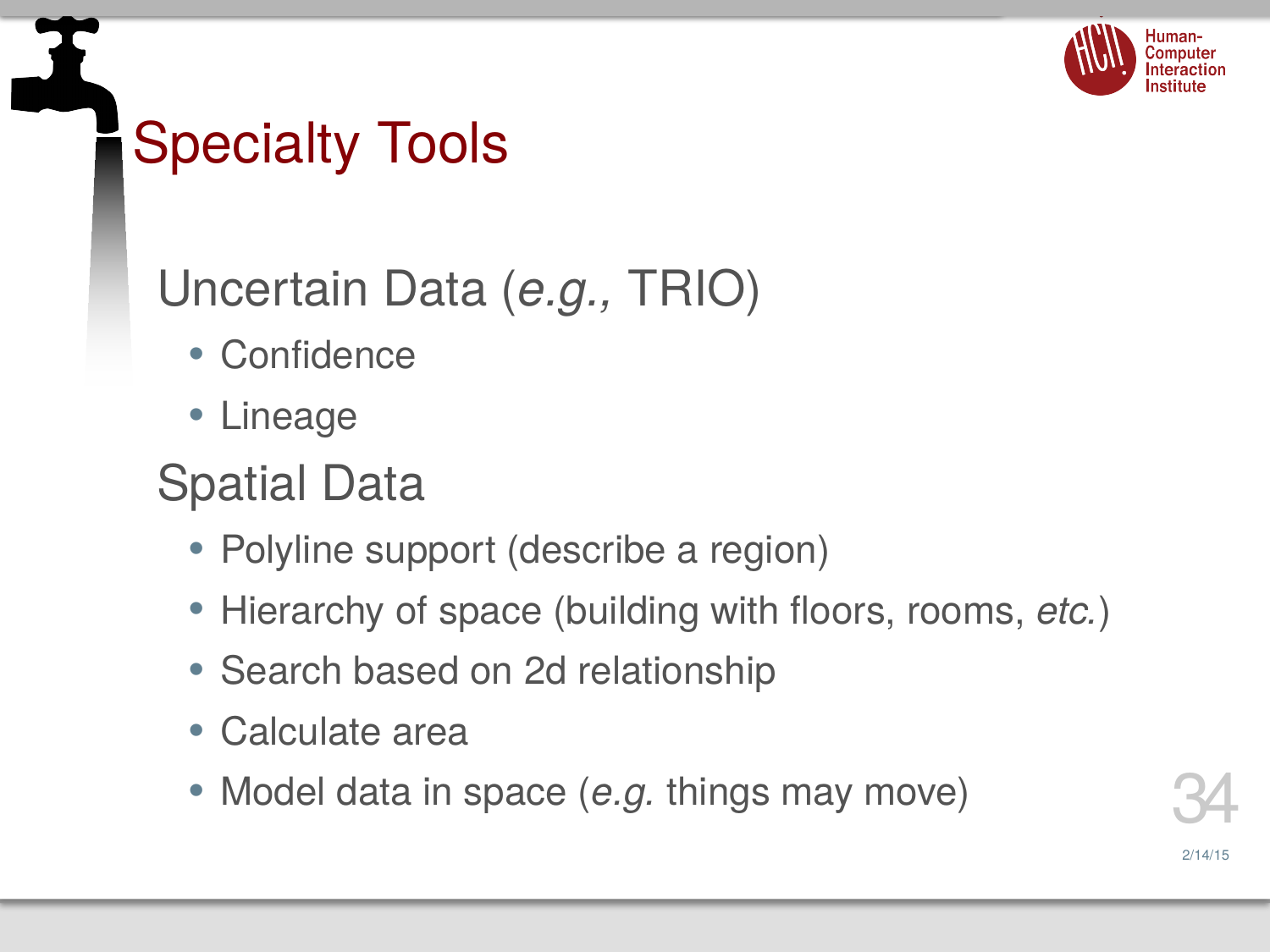

# Specialty Tools
Uncertain Data (e.g., TRIO)
Confidence
Lineage
Spatial Data
Polyline support (describe a region)
Hierarchy of space (building with floors, rooms, etc.)
Search based on 2d relationship
Calculate area
Model data in space (e.g. things may move)

34
2/14/15